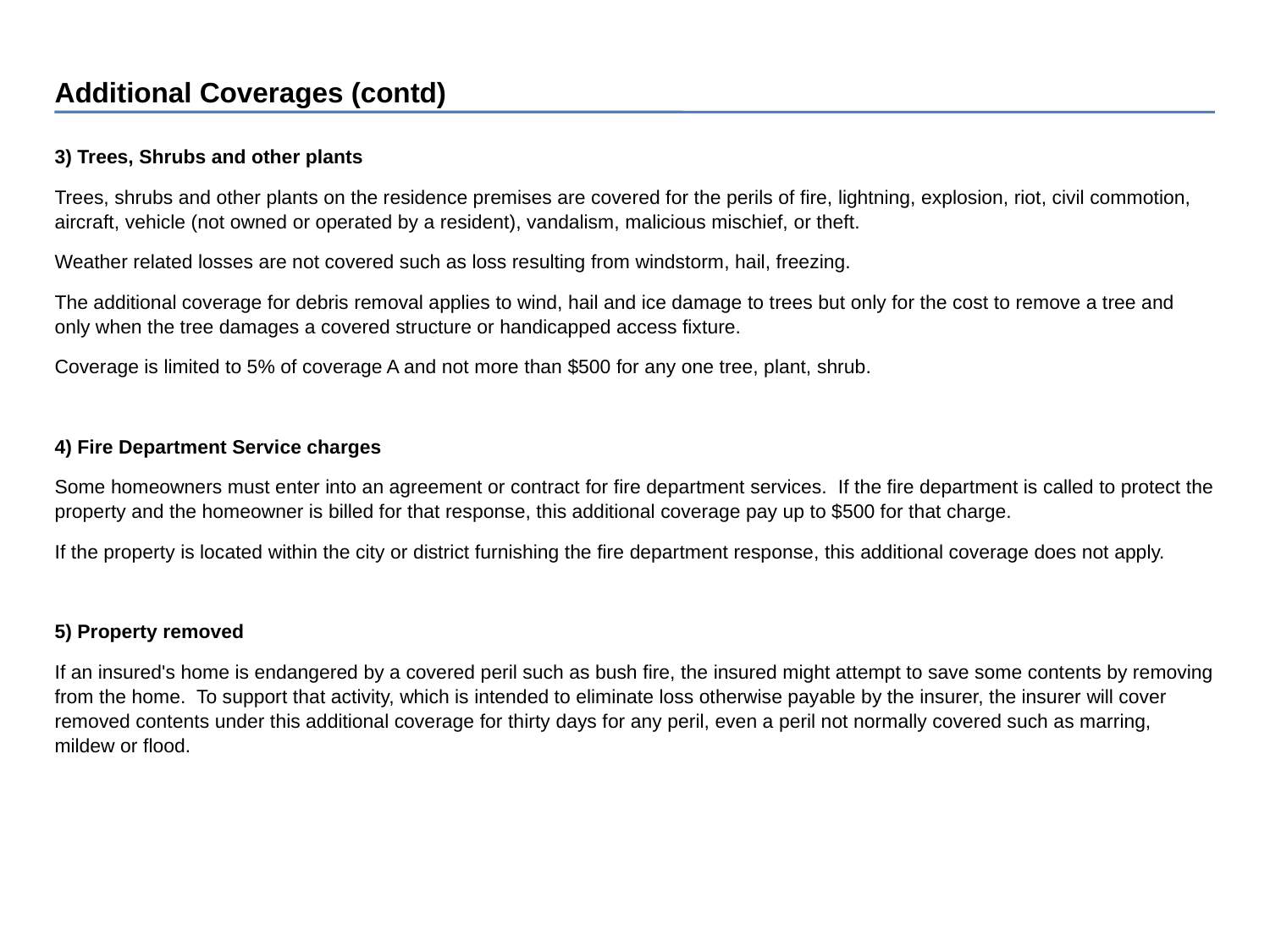

Additional Coverages (contd)

3) Trees, Shrubs and other plants
Trees, shrubs and other plants on the residence premises are covered for the perils of fire, lightning, explosion, riot, civil commotion, aircraft, vehicle (not owned or operated by a resident), vandalism, malicious mischief, or theft.
Weather related losses are not covered such as loss resulting from windstorm, hail, freezing.
The additional coverage for debris removal applies to wind, hail and ice damage to trees but only for the cost to remove a tree and only when the tree damages a covered structure or handicapped access fixture.
Coverage is limited to 5% of coverage A and not more than $500 for any one tree, plant, shrub.

4) Fire Department Service charges
Some homeowners must enter into an agreement or contract for fire department services.  If the fire department is called to protect the property and the homeowner is billed for that response, this additional coverage pay up to $500 for that charge.
If the property is located within the city or district furnishing the fire department response, this additional coverage does not apply.

5) Property removed
If an insured's home is endangered by a covered peril such as bush fire, the insured might attempt to save some contents by removing from the home.  To support that activity, which is intended to eliminate loss otherwise payable by the insurer, the insurer will cover removed contents under this additional coverage for thirty days for any peril, even a peril not normally covered such as marring, mildew or flood.